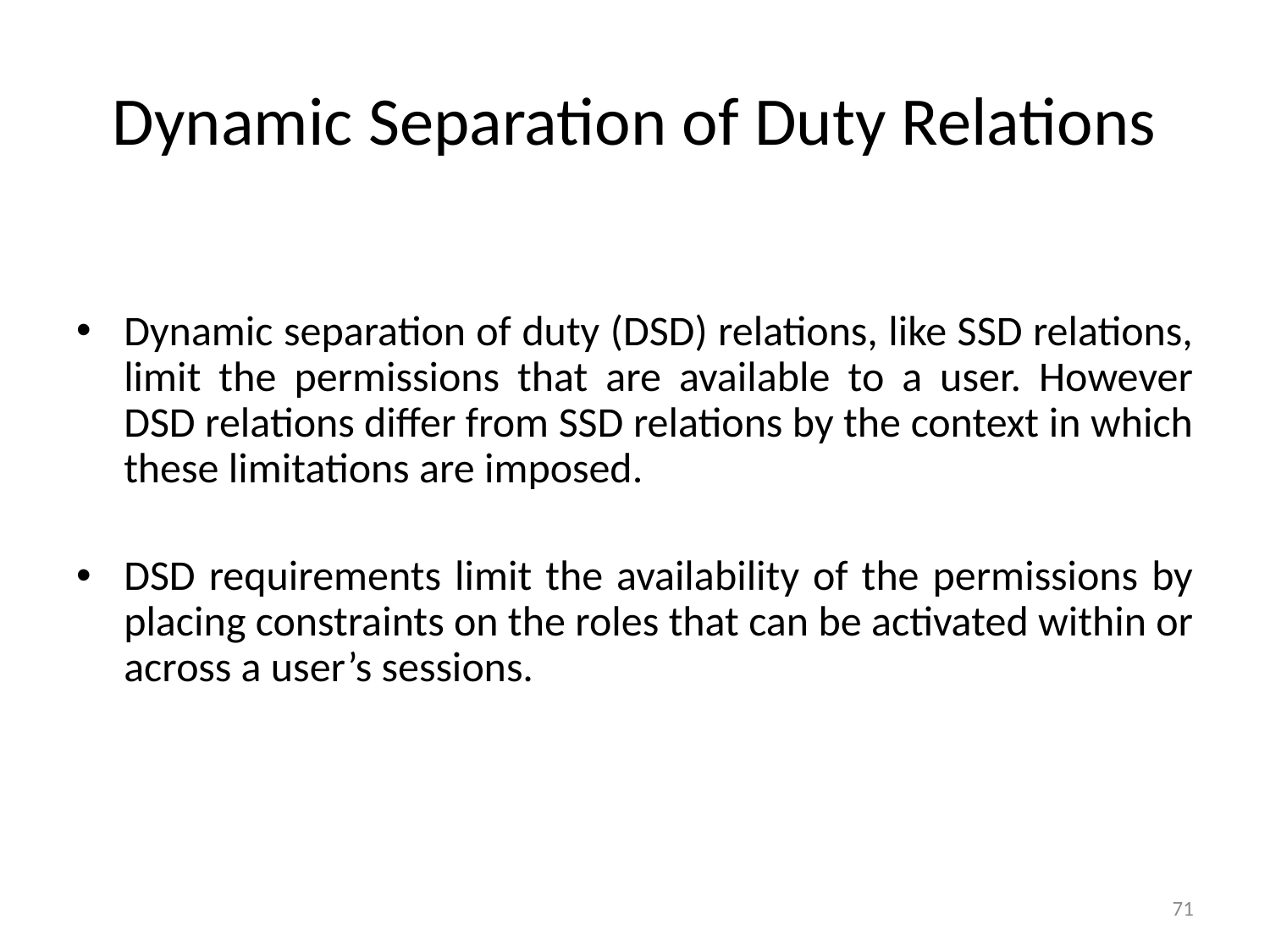

# Dynamic Separation of Duty Relations

Dynamic separation of duty (DSD) relations, like SSD relations, limit the permissions that are available to a user. However DSD relations differ from SSD relations by the context in which these limitations are imposed.

DSD requirements limit the availability of the permissions by placing constraints on the roles that can be activated within or across a user’s sessions.

71